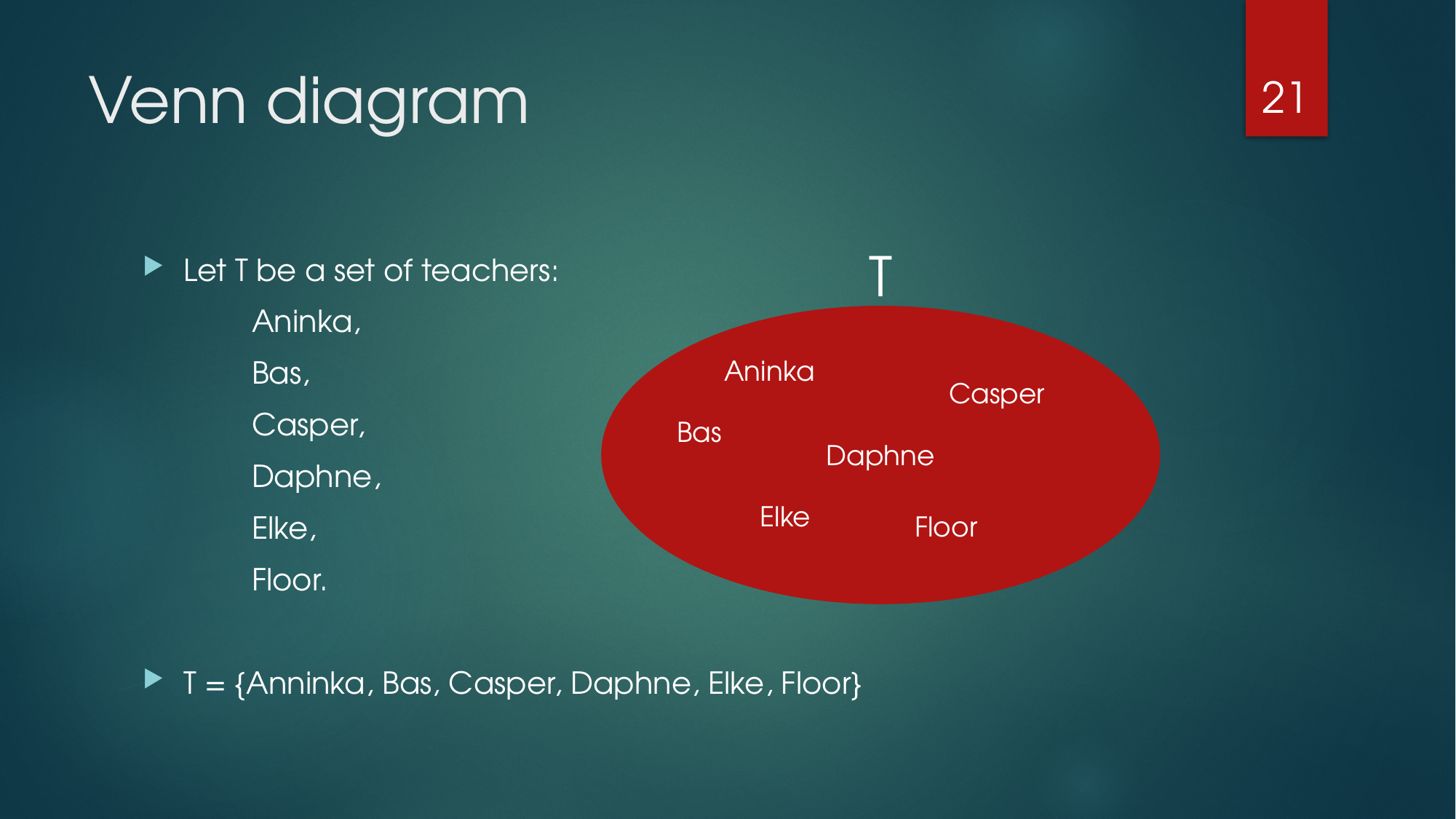

21
# Venn diagram
T
Let T be a set of teachers:
	Aninka,
	Bas,
	Casper,
	Daphne,
	Elke,
	Floor.

T = {Anninka, Bas, Casper, Daphne, Elke, Floor}

Aninka
Casper
Bas
Daphne
Elke
Floor